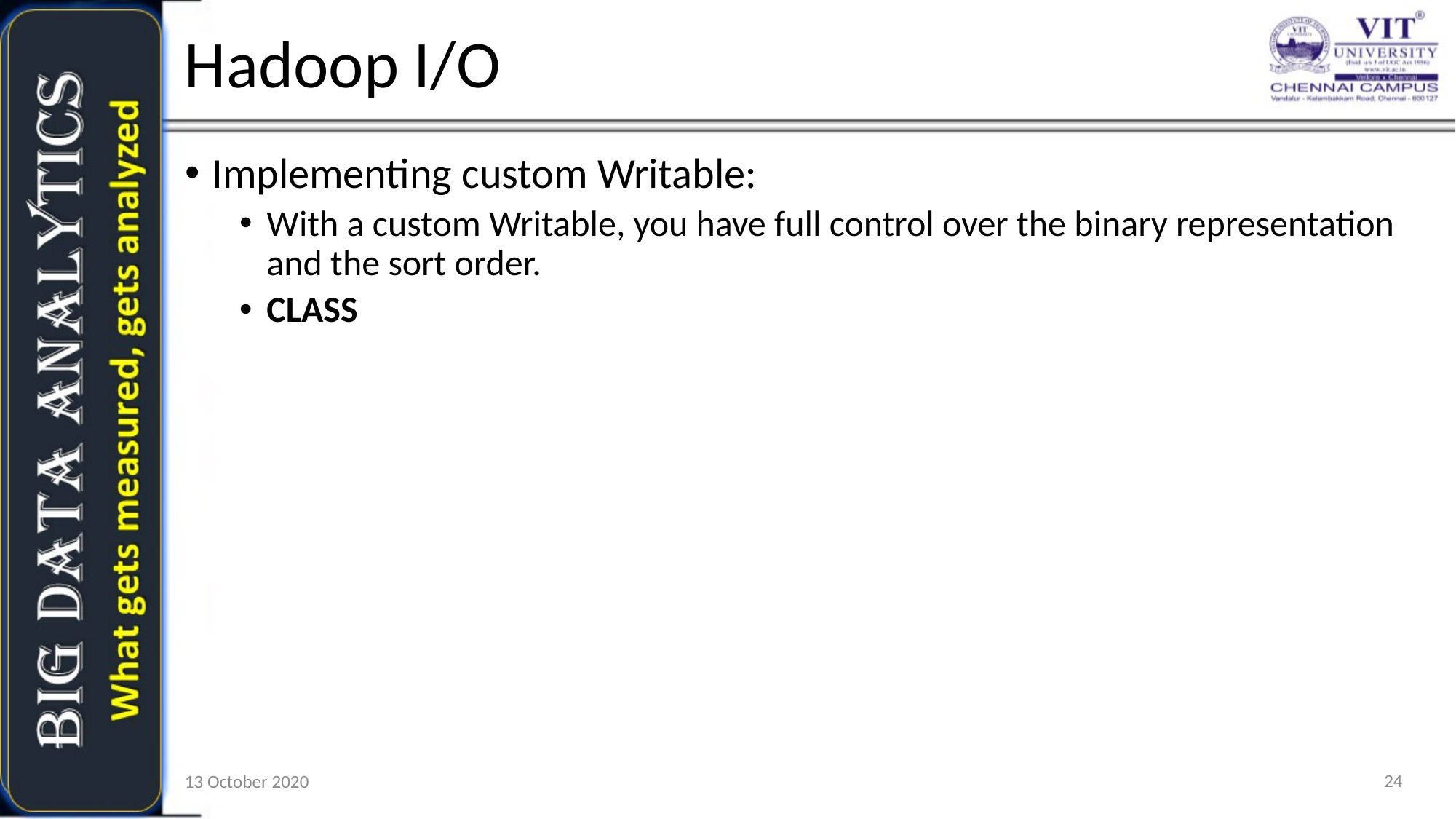

Hadoop I/O
Implementing custom Writable:
With a custom Writable, you have full control over the binary representation and the sort order.
CLASS
24
13 October 2020